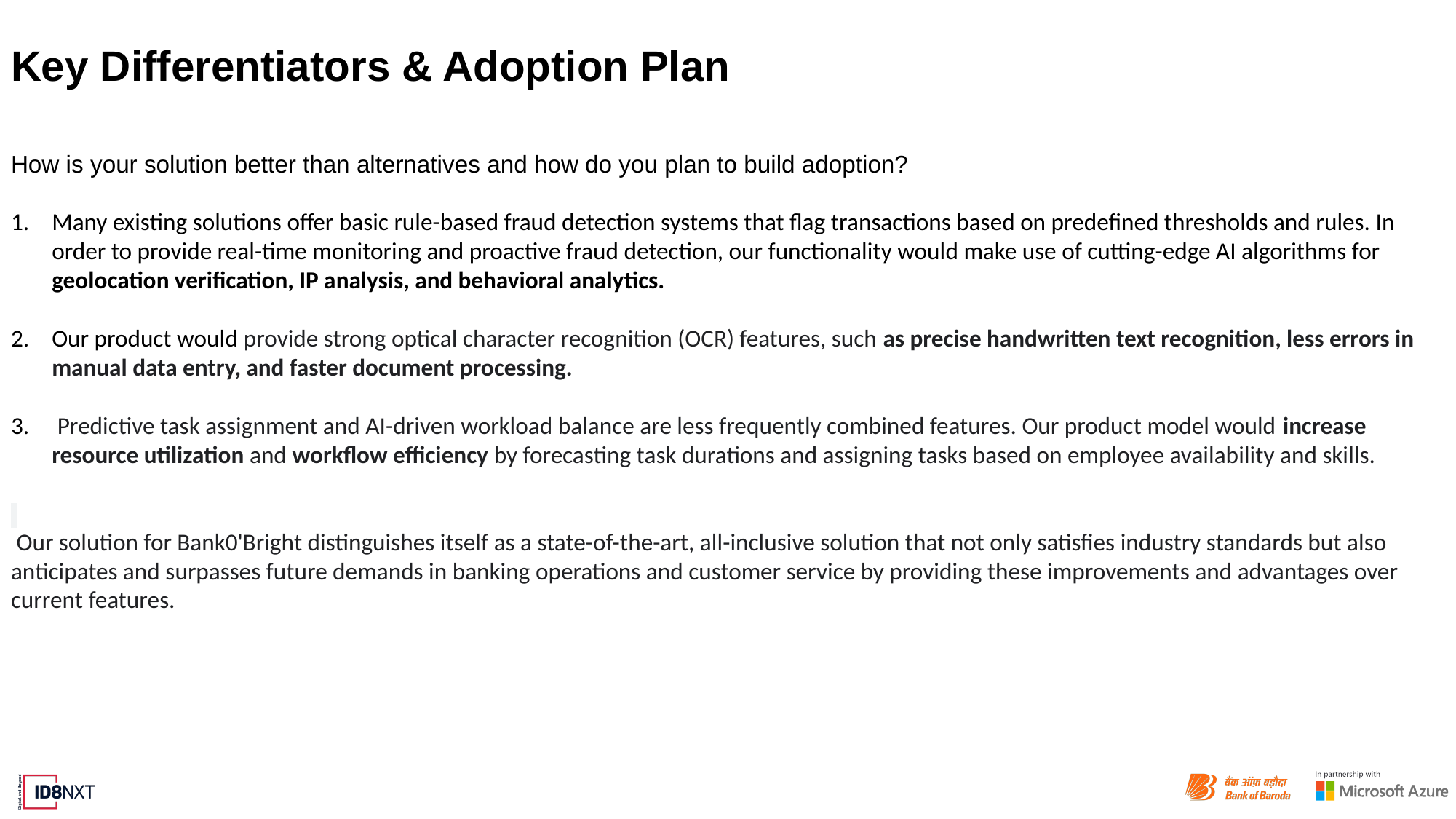

# Key Differentiators & Adoption Plan
How is your solution better than alternatives and how do you plan to build adoption?

Many existing solutions offer basic rule-based fraud detection systems that flag transactions based on predefined thresholds and rules. In order to provide real-time monitoring and proactive fraud detection, our functionality would make use of cutting-edge AI algorithms for geolocation verification, IP analysis, and behavioral analytics.

Our product would provide strong optical character recognition (OCR) features, such as precise handwritten text recognition, less errors in manual data entry, and faster document processing.

 Predictive task assignment and AI-driven workload balance are less frequently combined features. Our product model would increase resource utilization and workflow efficiency by forecasting task durations and assigning tasks based on employee availability and skills.

 Our solution for Bank0'Bright distinguishes itself as a state-of-the-art, all-inclusive solution that not only satisfies industry standards but also anticipates and surpasses future demands in banking operations and customer service by providing these improvements and advantages over current features.